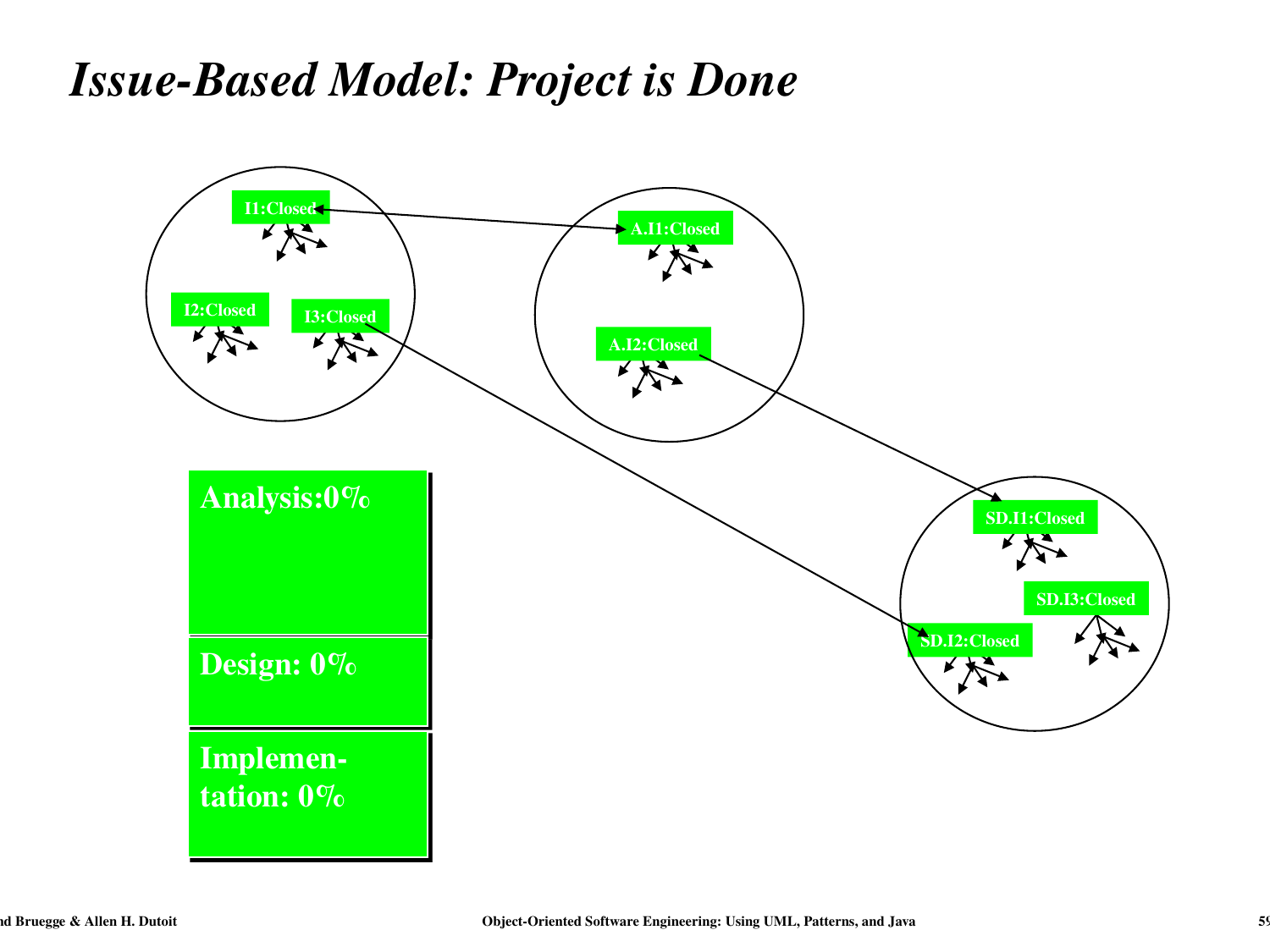

# Issue-Based Model: Project is Done

I1:Closed

A.I1:Closed

I2:Closed
I3:Closed

A.I2:Closed

Analysis:0%

SD.I1:Closed

SD.I3:Closed

SD.I2:Closed
Design: 0%

Implemen-tation: 0%